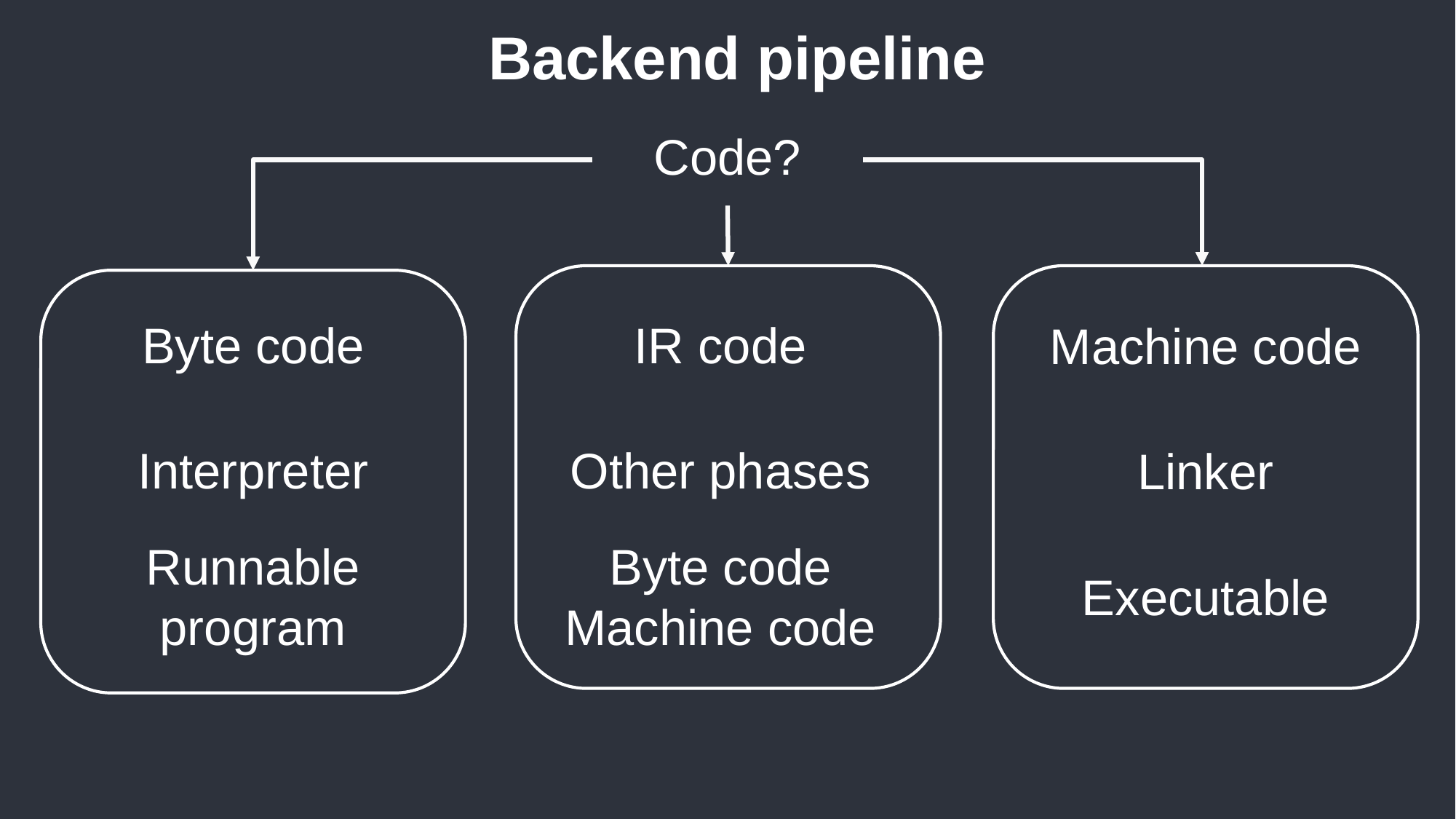

# Backend pipeline
Code?

IR code
Byte code
Machine code
Other phases
Interpreter
Linker
Byte code Machine code
Runnable program
Executable